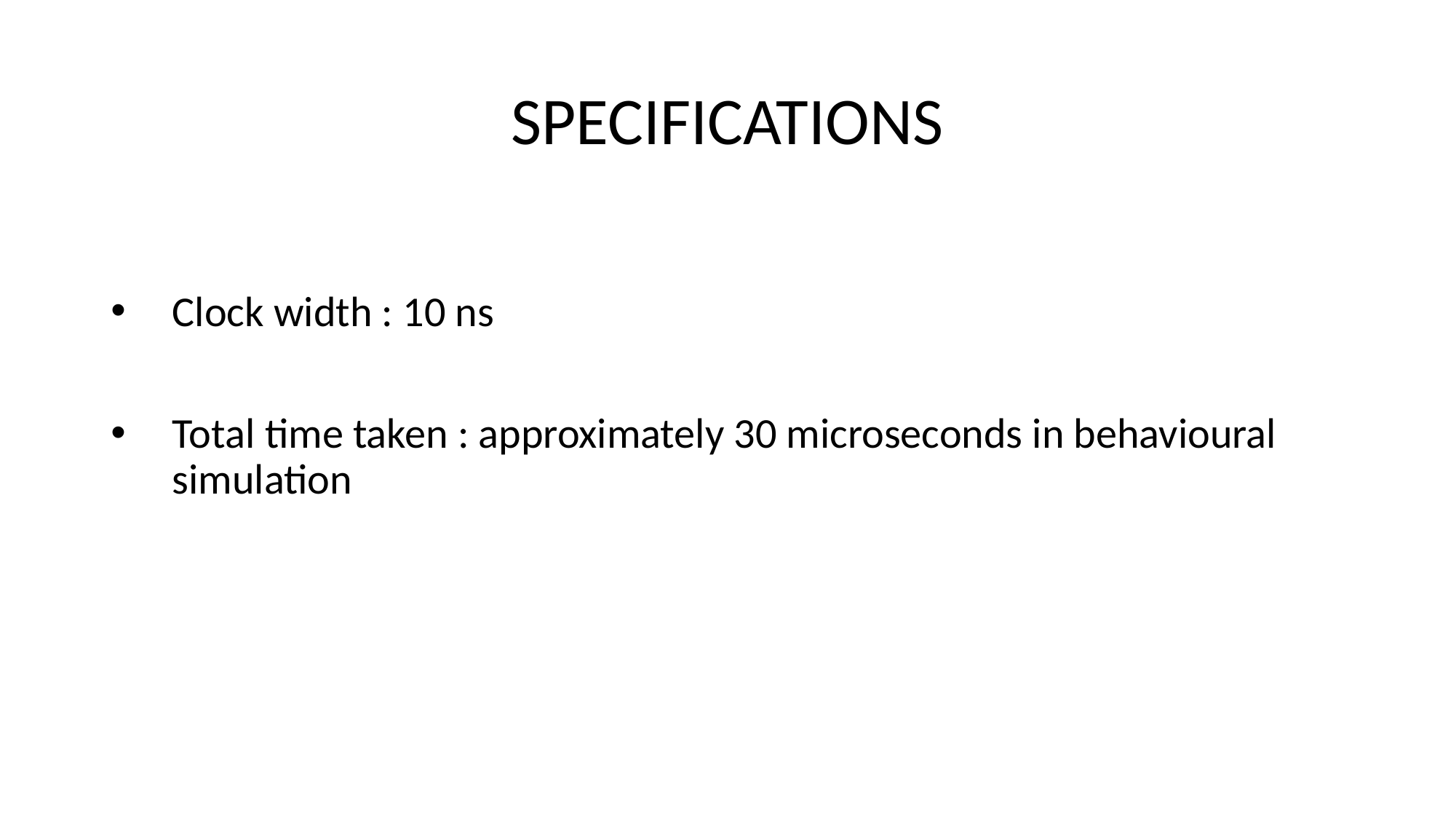

# SPECIFICATIONS

Clock width : 10 ns

Total time taken : approximately 30 microseconds in behavioural simulation